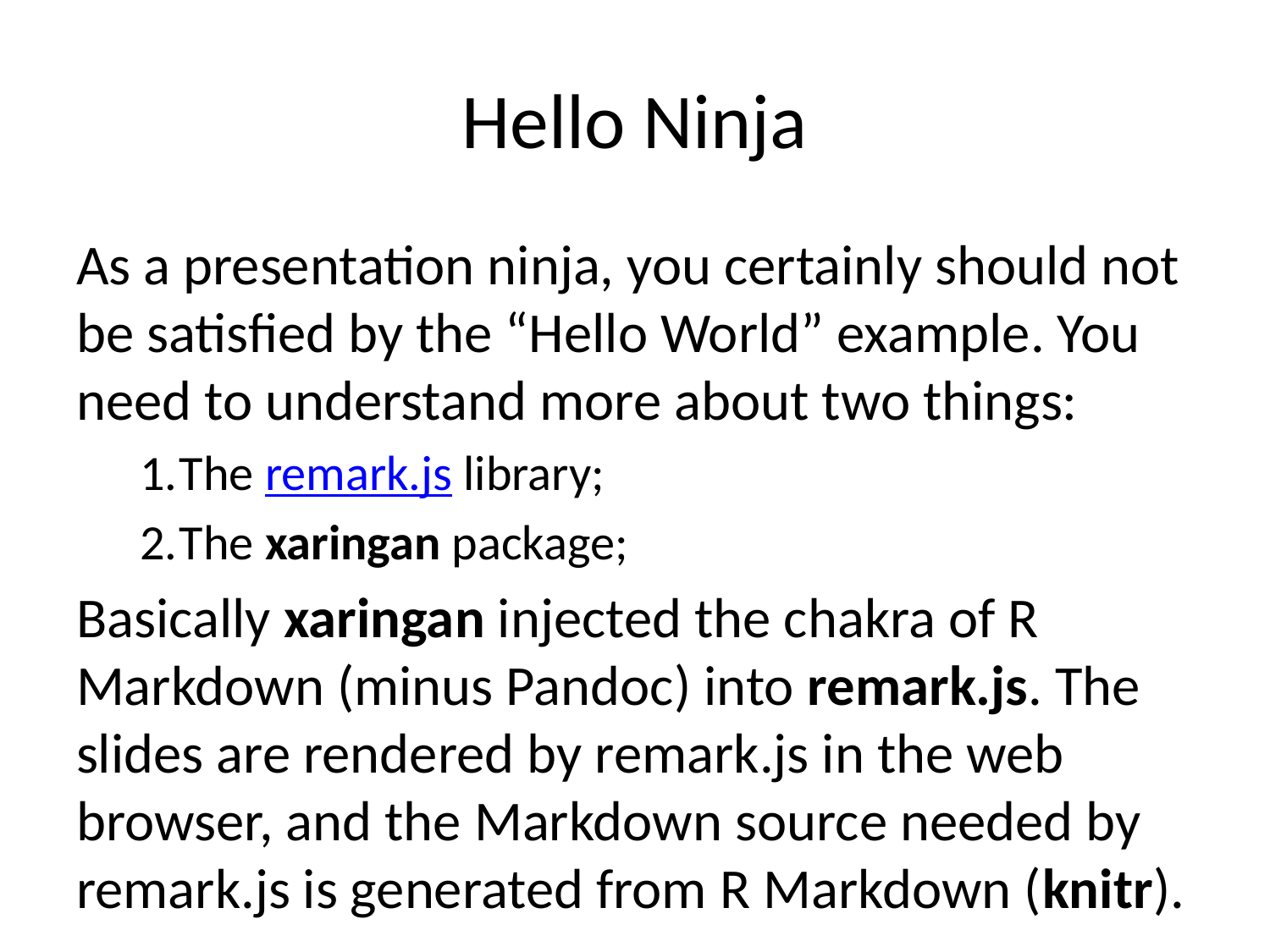

# Hello Ninja
As a presentation ninja, you certainly should not be satisfied by the “Hello World” example. You need to understand more about two things:
The remark.js library;
The xaringan package;
Basically xaringan injected the chakra of R Markdown (minus Pandoc) into remark.js. The slides are rendered by remark.js in the web browser, and the Markdown source needed by remark.js is generated from R Markdown (knitr).